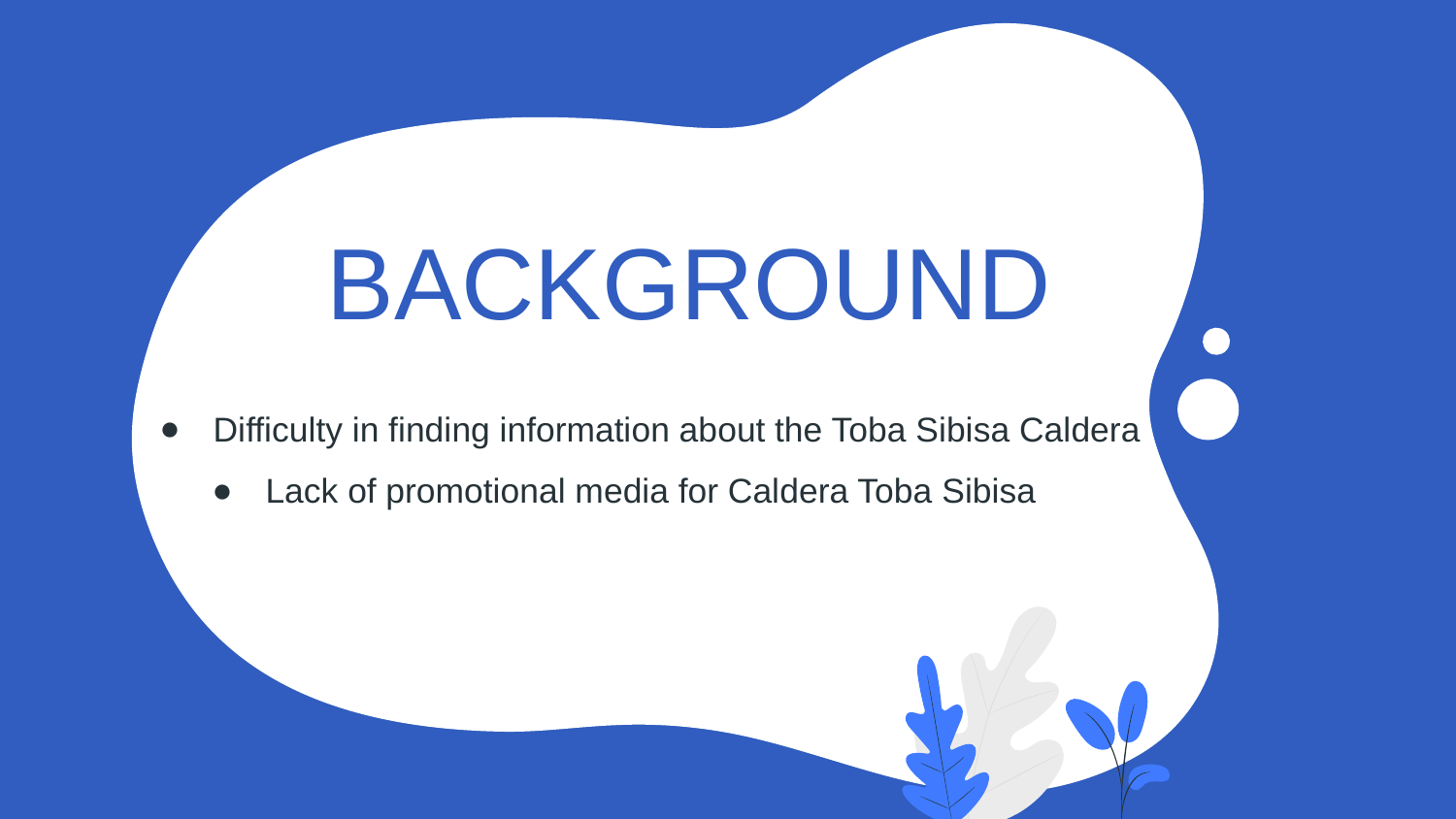

# BACKGROUND
Difficulty in finding information about the Toba Sibisa Caldera
Lack of promotional media for Caldera Toba Sibisa